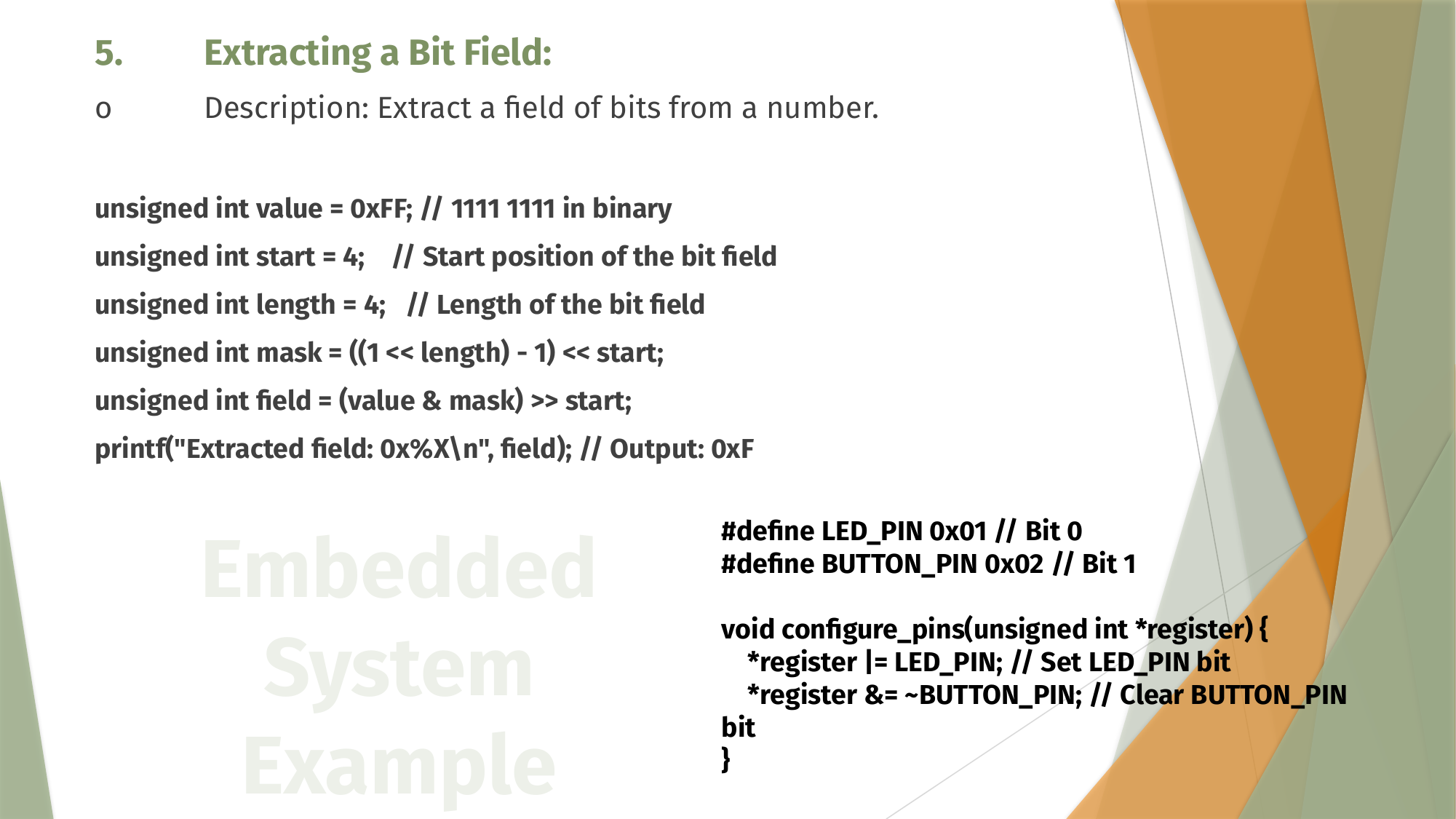

5.	Extracting a Bit Field:
o	Description: Extract a field of bits from a number.

unsigned int value = 0xFF; // 1111 1111 in binary
unsigned int start = 4;    // Start position of the bit field
unsigned int length = 4;   // Length of the bit field
unsigned int mask = ((1 << length) - 1) << start;
unsigned int field = (value & mask) >> start;
printf("Extracted field: 0x%X\n", field); // Output: 0xF

#define LED_PIN 0x01 // Bit 0
#define BUTTON_PIN 0x02 // Bit 1

void configure_pins(unsigned int *register) {
    *register |= LED_PIN; // Set LED_PIN bit
    *register &= ~BUTTON_PIN; // Clear BUTTON_PIN bit
}
Embedded System Example